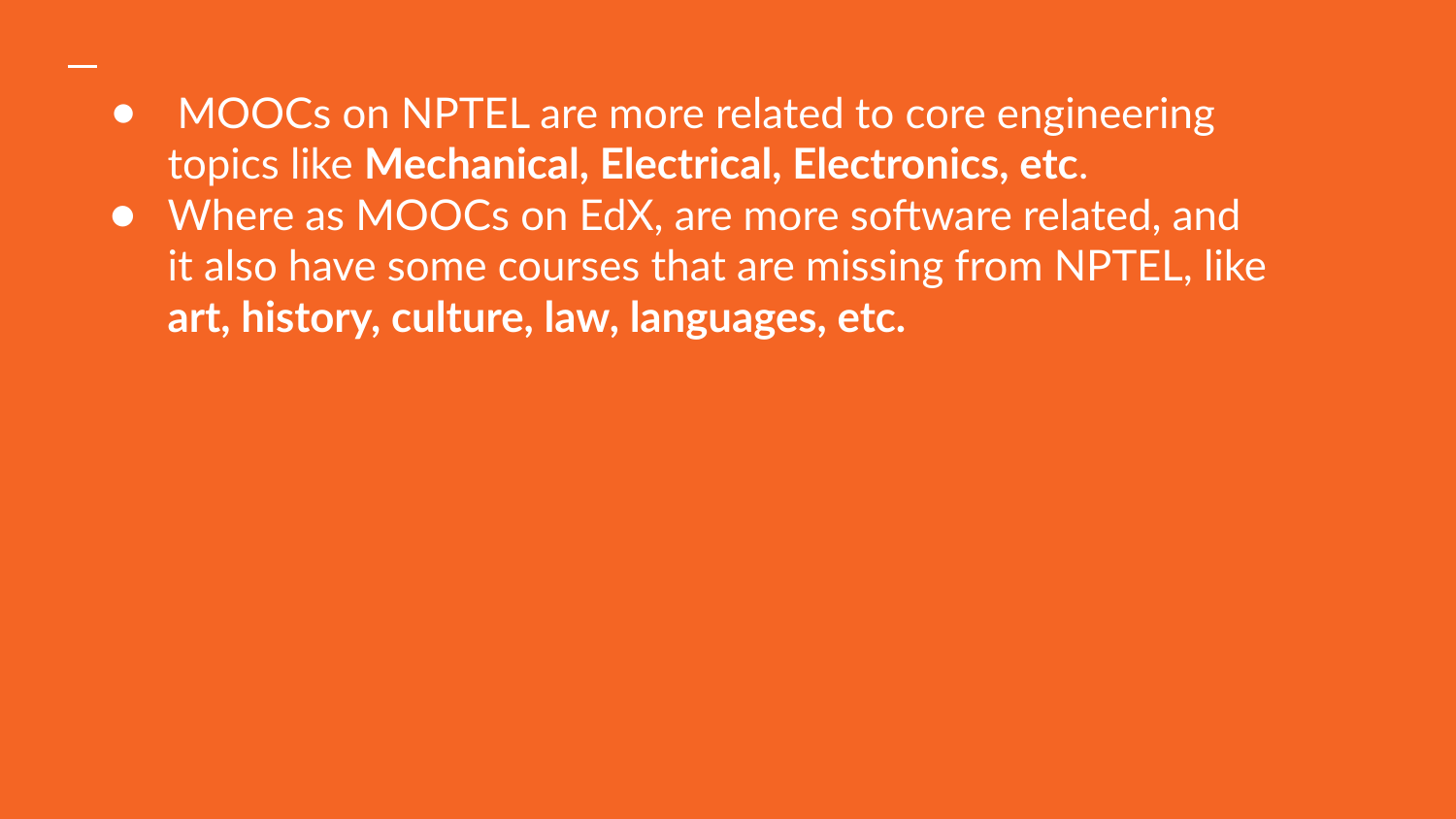

MOOCs on NPTEL are more related to core engineering topics like Mechanical, Electrical, Electronics, etc.
Where as MOOCs on EdX, are more software related, and it also have some courses that are missing from NPTEL, like art, history, culture, law, languages, etc.